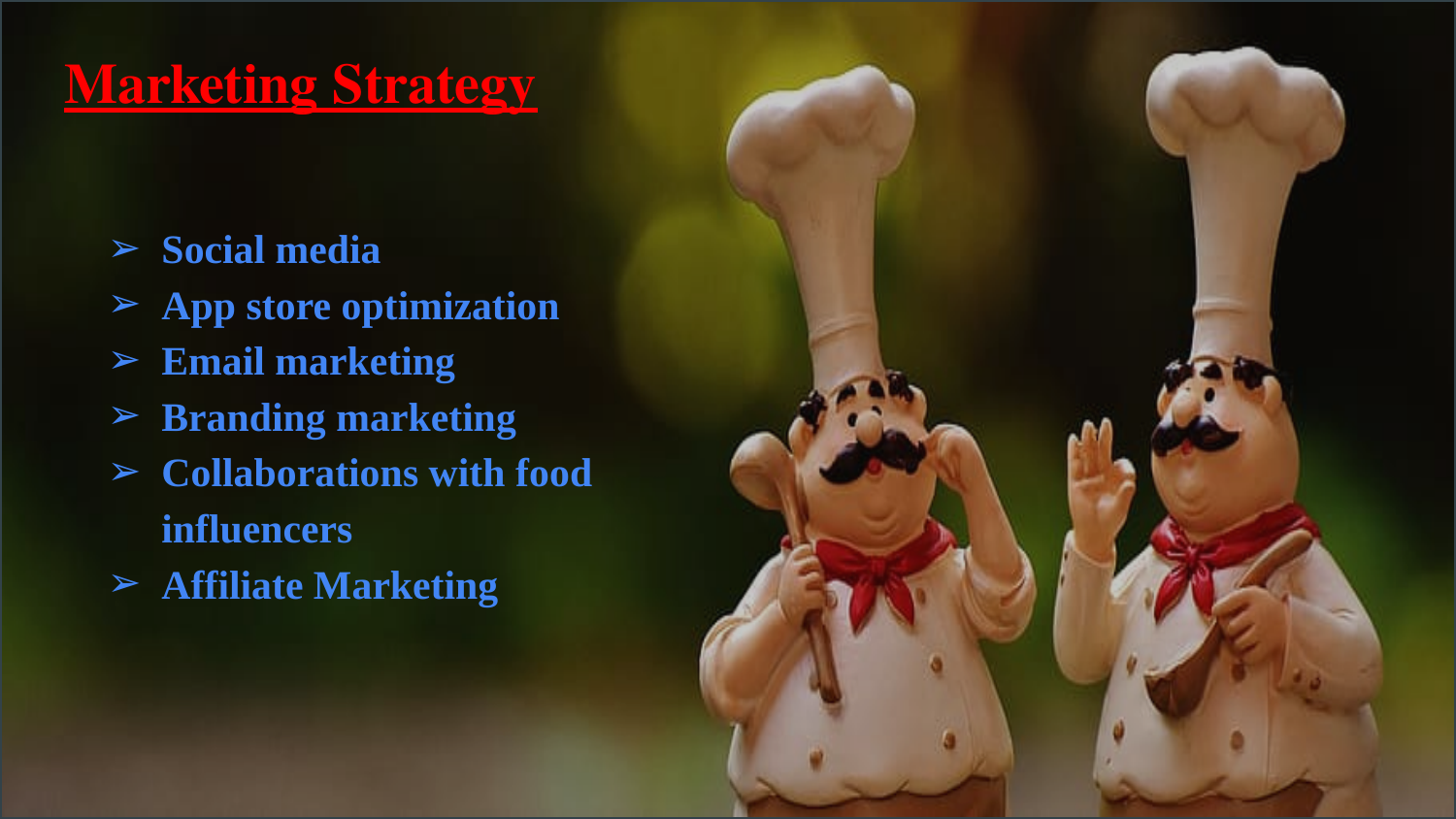

# Marketing Strategy
Social media
App store optimization
Email marketing
Branding marketing
Collaborations with food influencers
Affiliate Marketing